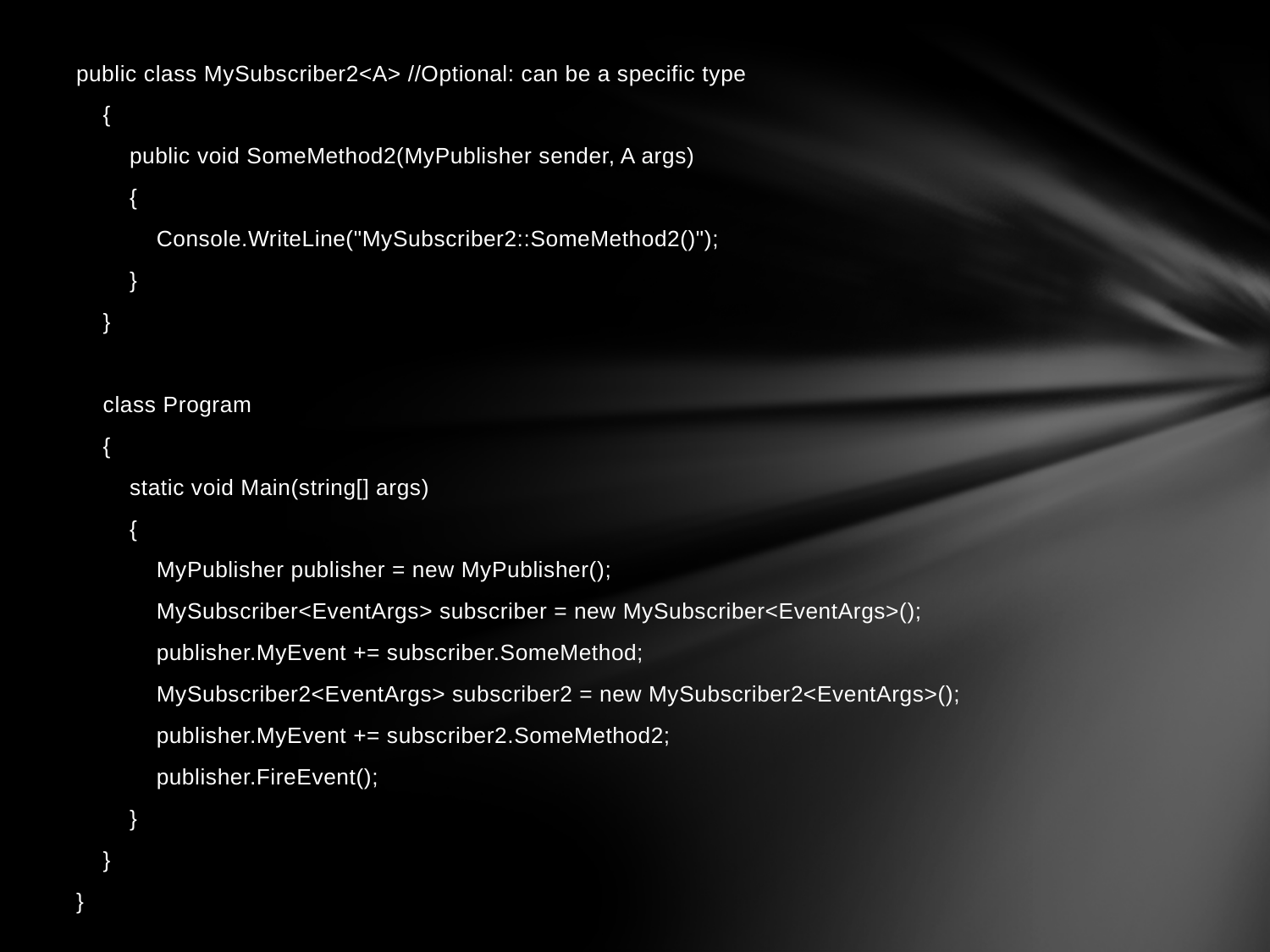

public class MySubscriber2<A> //Optional: can be a specific type
    {
        public void SomeMethod2(MyPublisher sender, A args)
        {
            Console.WriteLine("MySubscriber2::SomeMethod2()");
        }
    }

    class Program
    {
        static void Main(string[] args)
        {
            MyPublisher publisher = new MyPublisher();
            MySubscriber<EventArgs> subscriber = new MySubscriber<EventArgs>();
            publisher.MyEvent += subscriber.SomeMethod;
            MySubscriber2<EventArgs> subscriber2 = new MySubscriber2<EventArgs>();
            publisher.MyEvent += subscriber2.SomeMethod2;
            publisher.FireEvent();
        }
    }
}